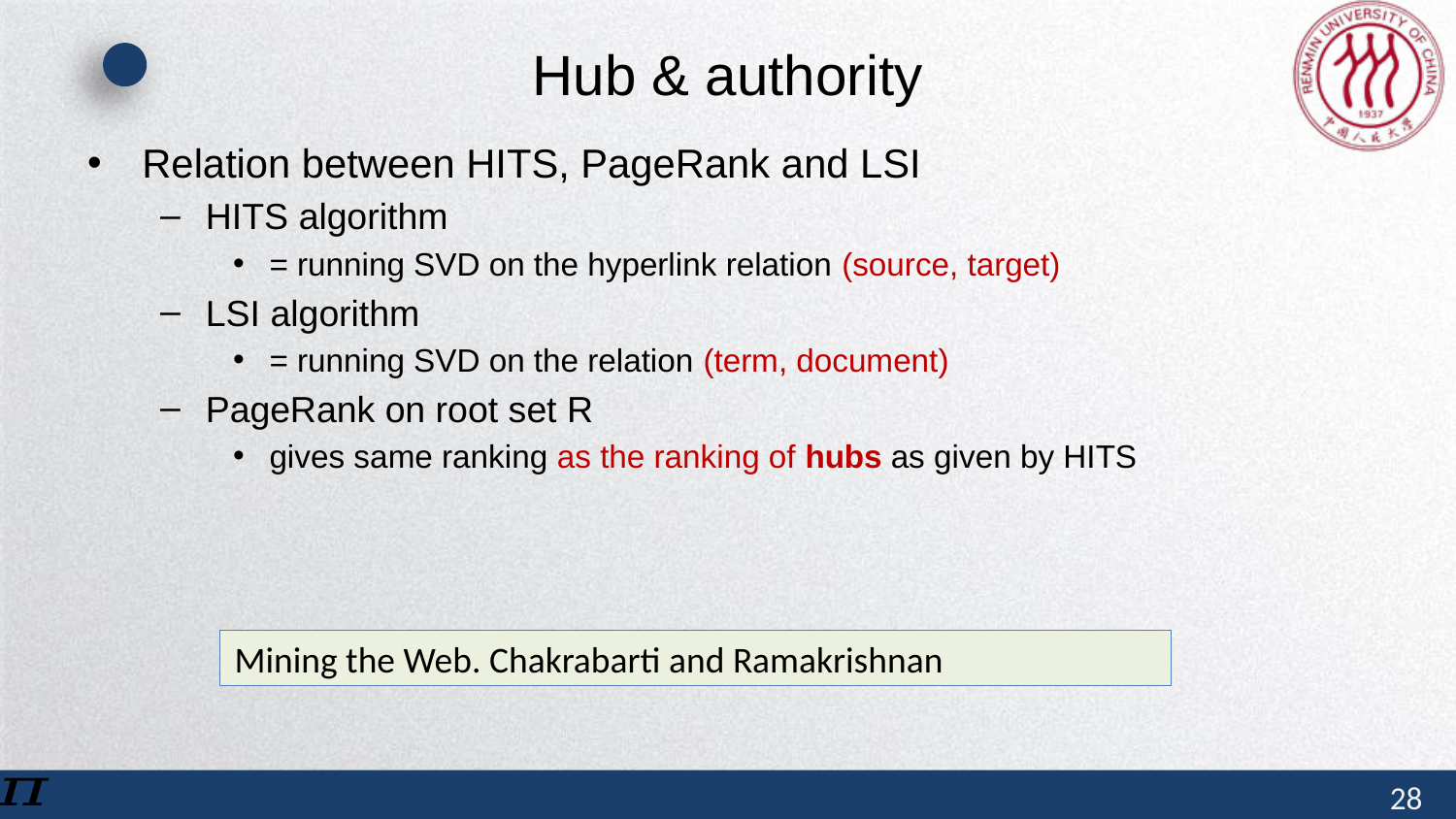

# Hub & authority
Relation between HITS, PageRank and LSI
HITS algorithm
= running SVD on the hyperlink relation (source, target)
LSI algorithm
= running SVD on the relation (term, document)
PageRank on root set R
gives same ranking as the ranking of hubs as given by HITS
Mining the Web. Chakrabarti and Ramakrishnan